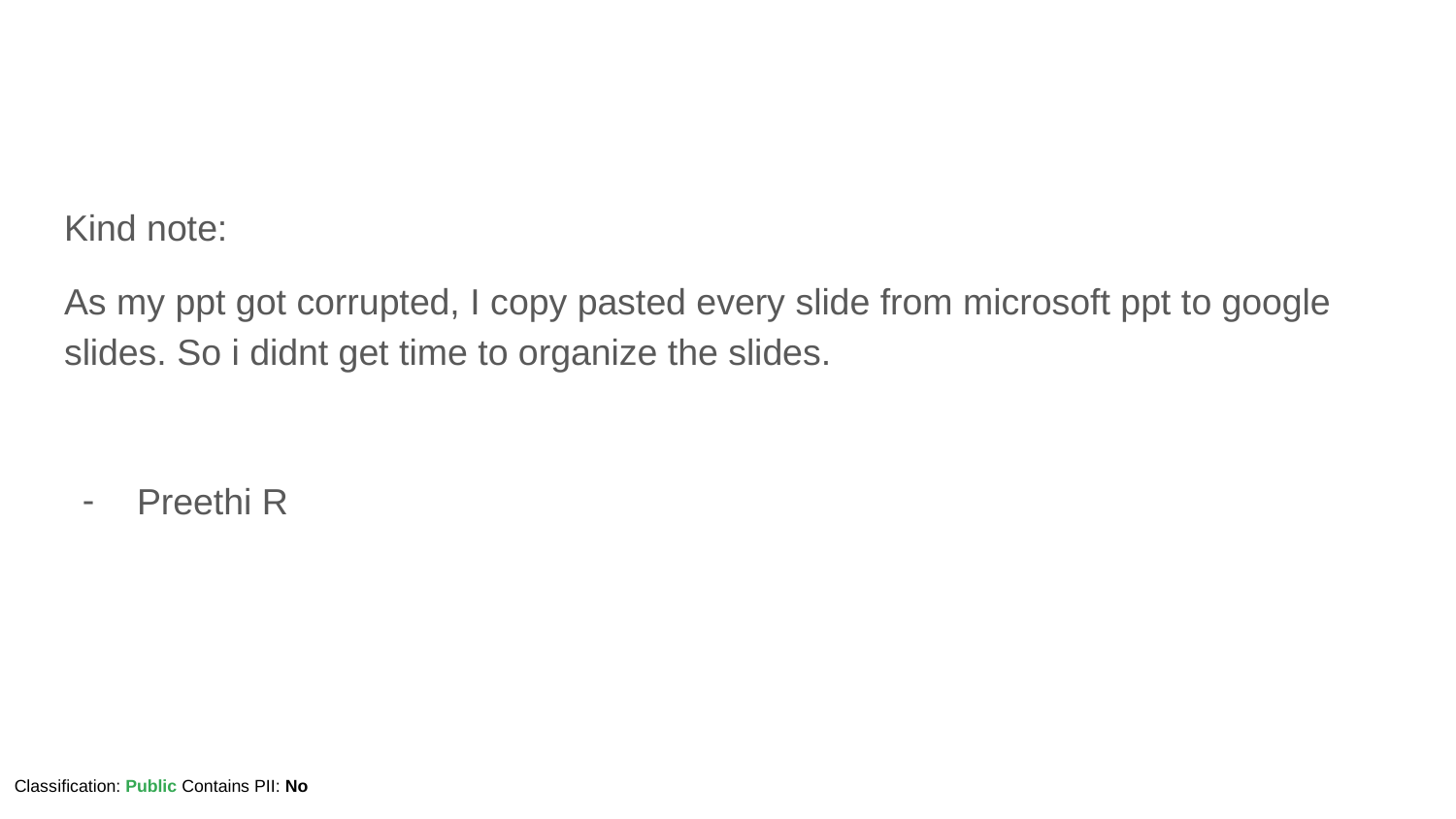

#
Kind note:
As my ppt got corrupted, I copy pasted every slide from microsoft ppt to google slides. So i didnt get time to organize the slides.

Preethi R